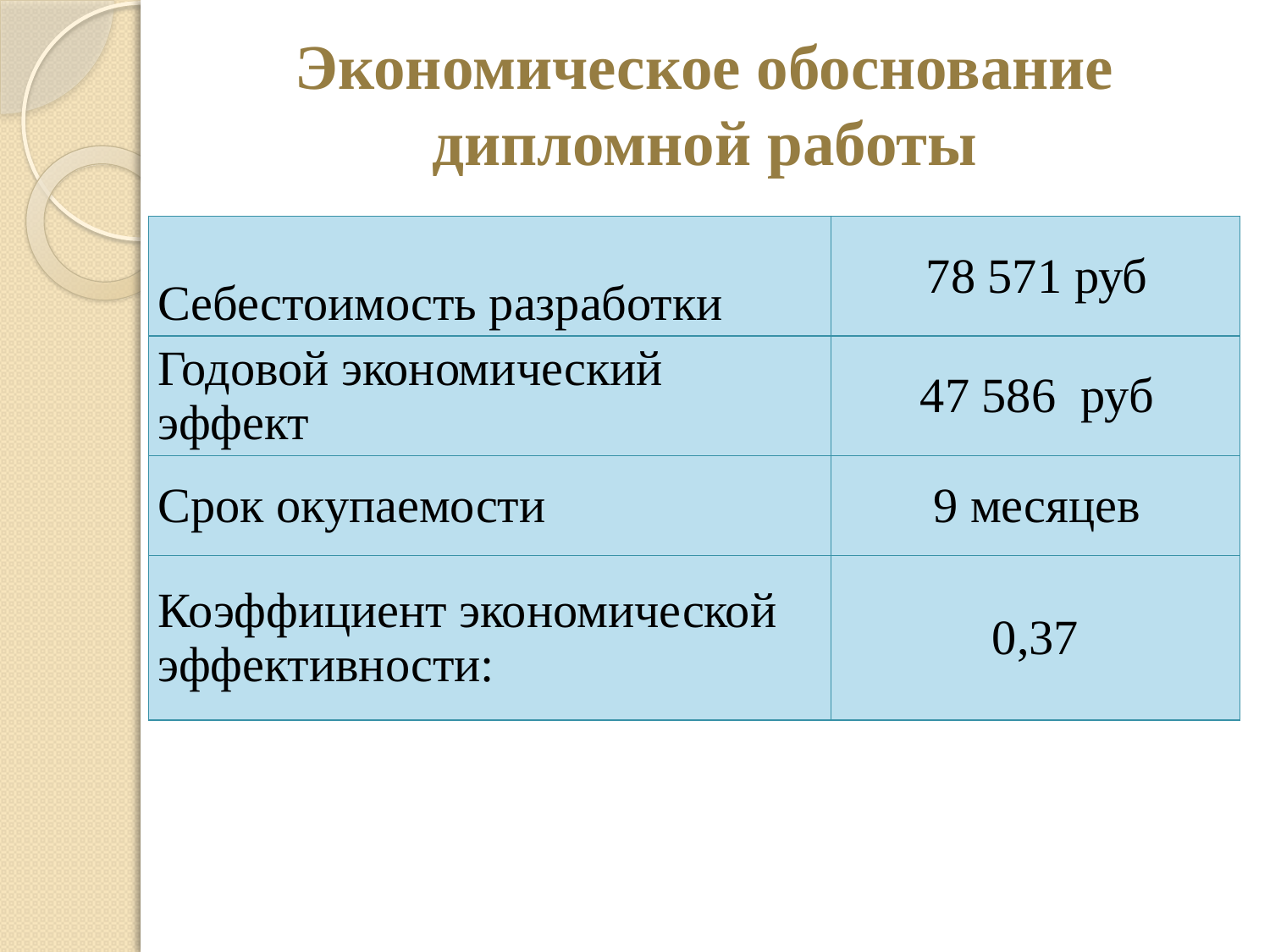

Экономическое обоснование дипломной работы
| Себестоимость разработки | 78 571 руб |
| --- | --- |
| Годовой экономический эффект | 47 586 руб |
| Срок окупаемости | 9 месяцев |
| Коэффициент экономической эффективности: | 0,37 |